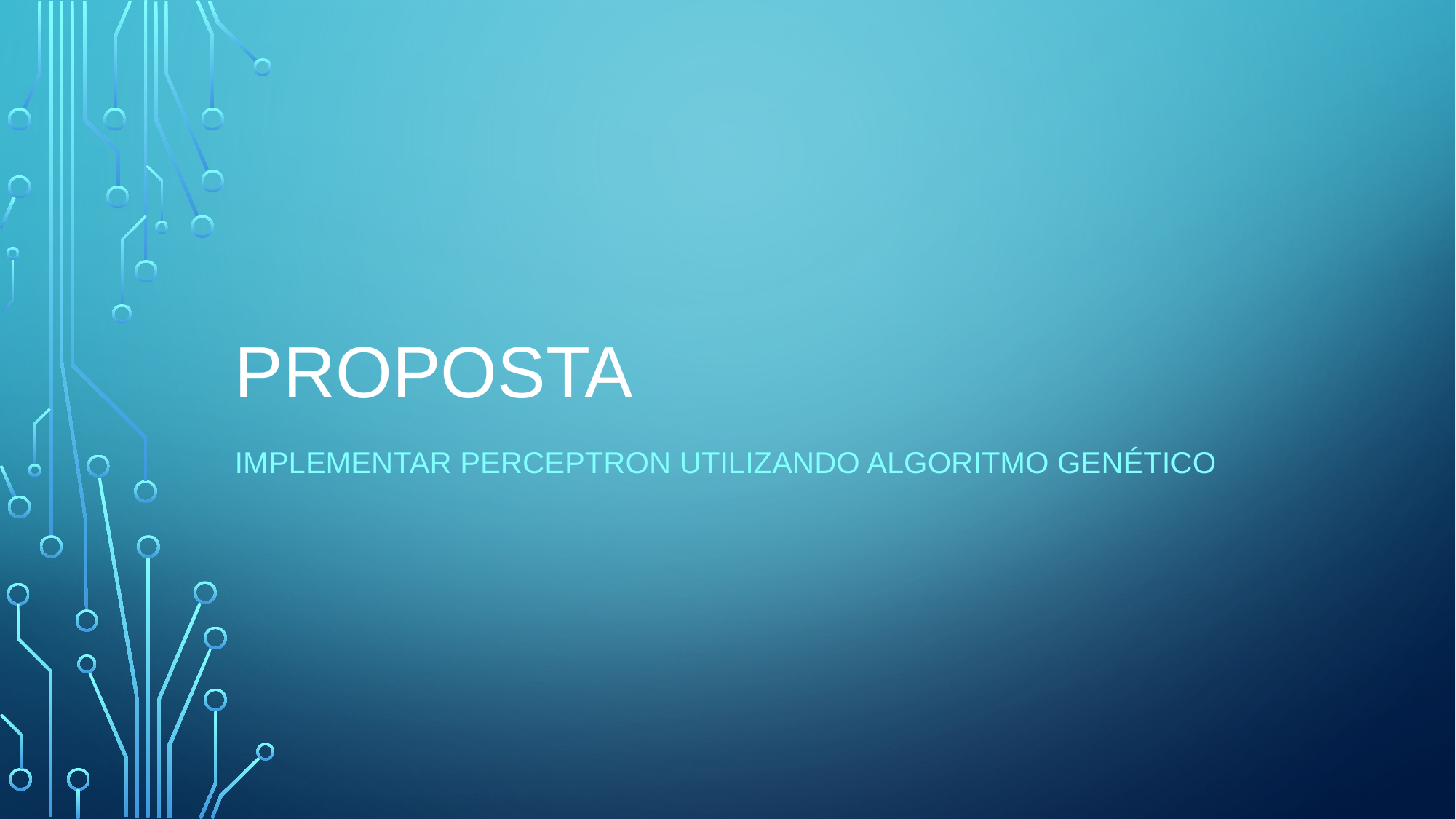

# Proposta
Implementar perceptron utilizando algoritmo genético